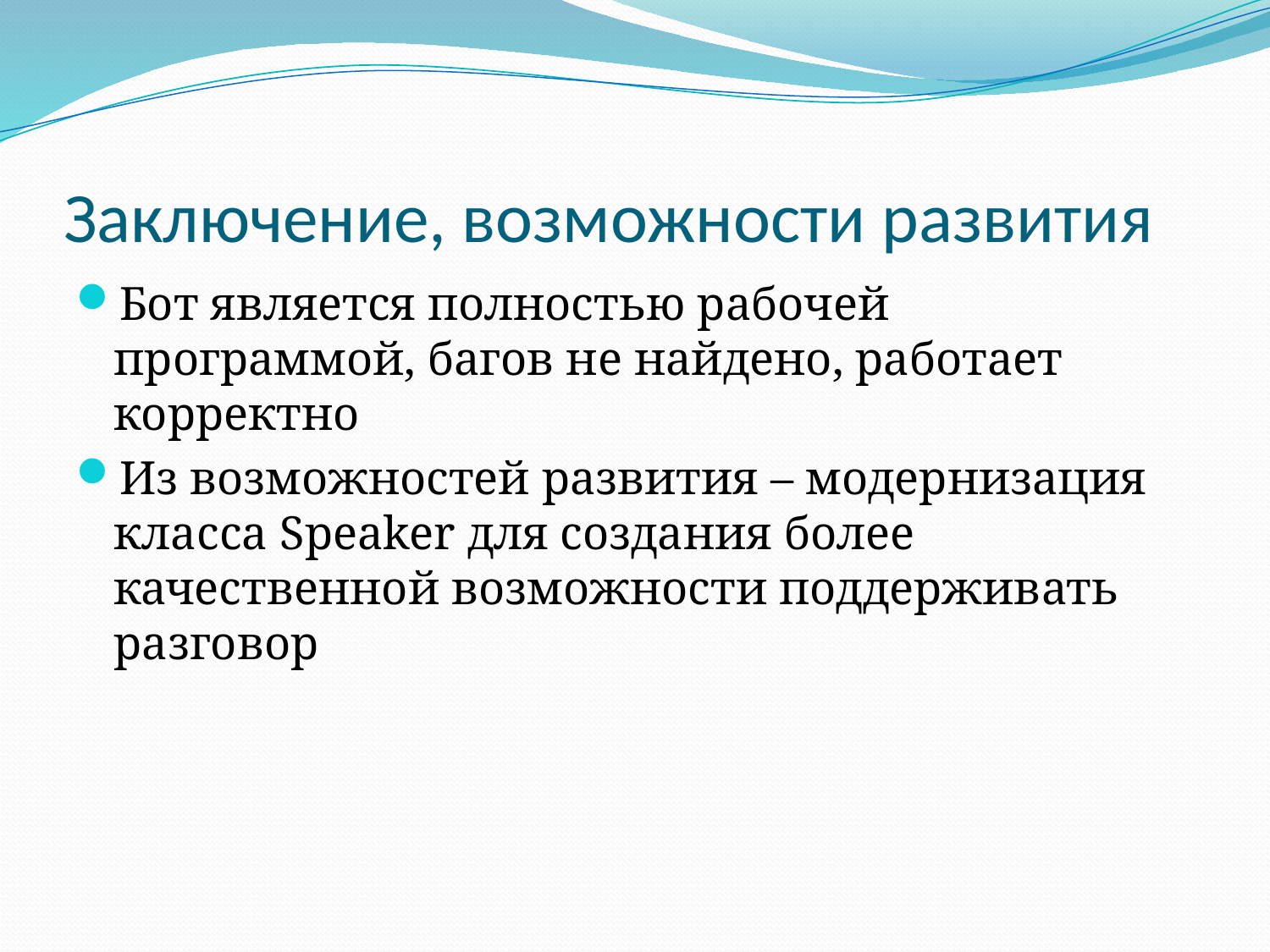

# Заключение, возможности развития
Бот является полностью рабочей программой, багов не найдено, работает корректно
Из возможностей развития – модернизация класса Speaker для создания более качественной возможности поддерживать разговор